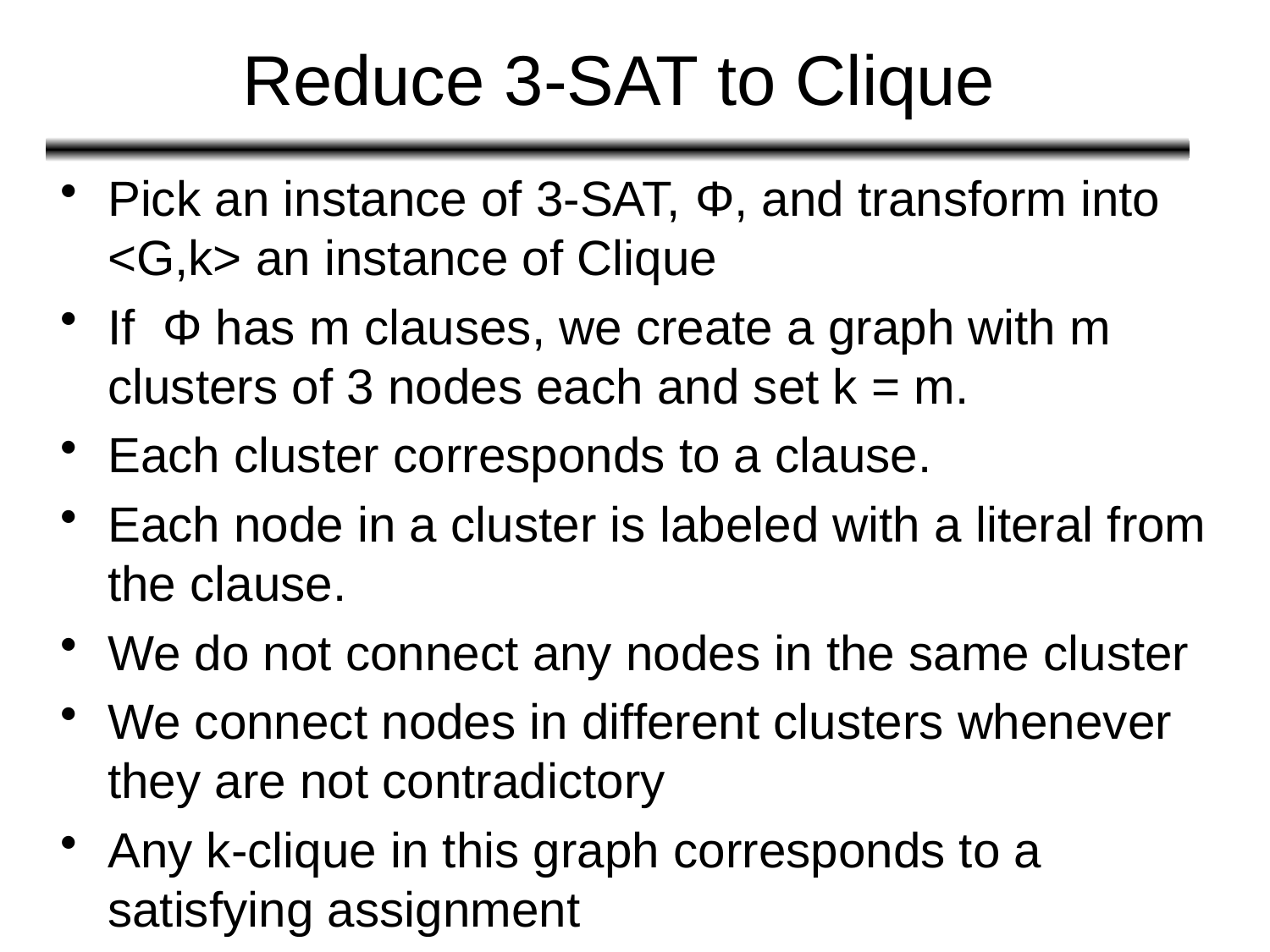

# Reduce 3-SAT to Clique
Pick an instance of 3-SAT, Φ, and transform into <G,k> an instance of Clique
If  Φ has m clauses, we create a graph with m clusters of 3 nodes each and set k = m.
Each cluster corresponds to a clause.
Each node in a cluster is labeled with a literal from the clause.
We do not connect any nodes in the same cluster
We connect nodes in different clusters whenever they are not contradictory
Any k-clique in this graph corresponds to a satisfying assignment